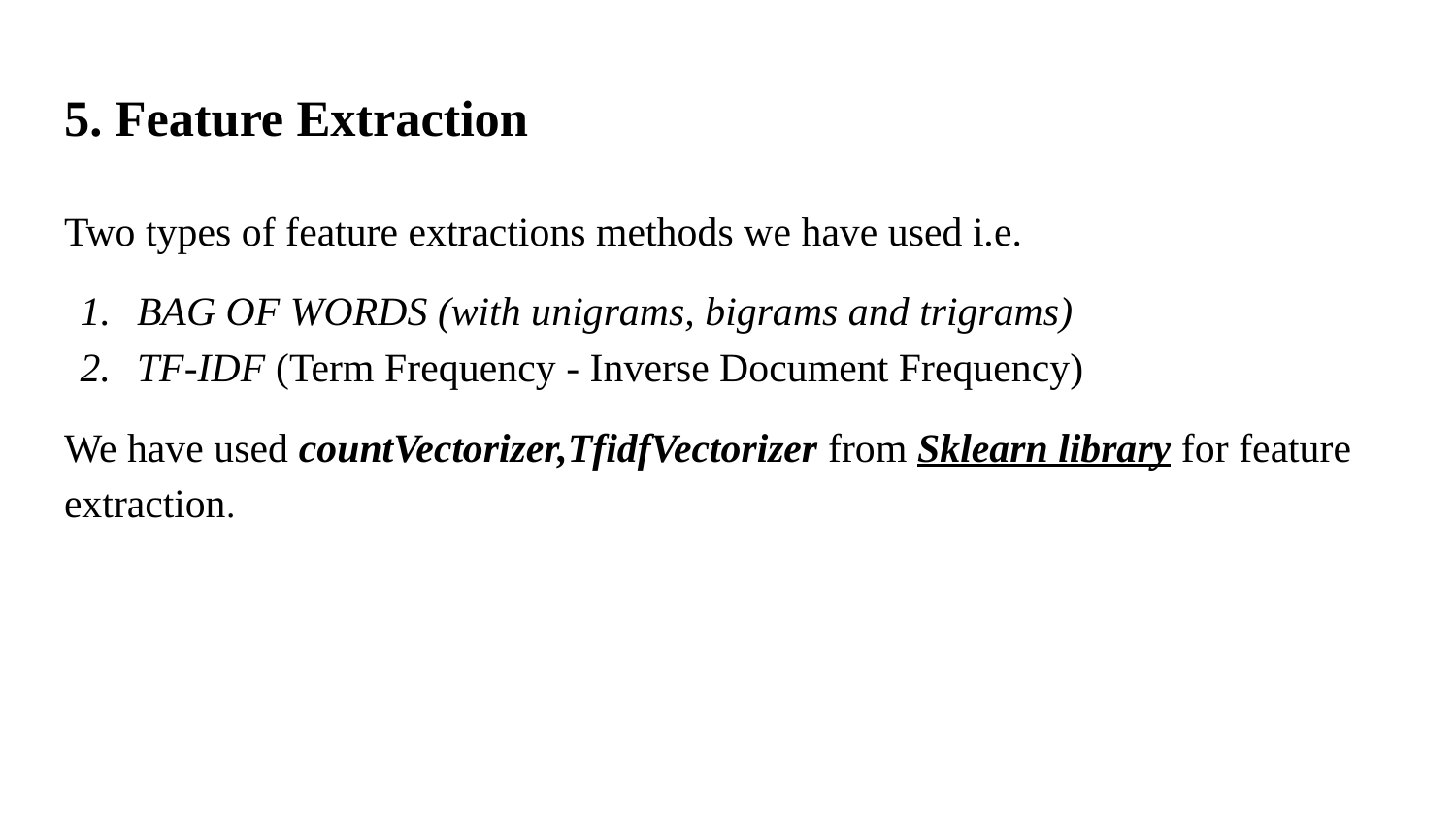

# 5. Feature Extraction
Two types of feature extractions methods we have used i.e.
BAG OF WORDS (with unigrams, bigrams and trigrams)
TF-IDF (Term Frequency - Inverse Document Frequency)
We have used countVectorizer,TfidfVectorizer from Sklearn library for feature extraction.